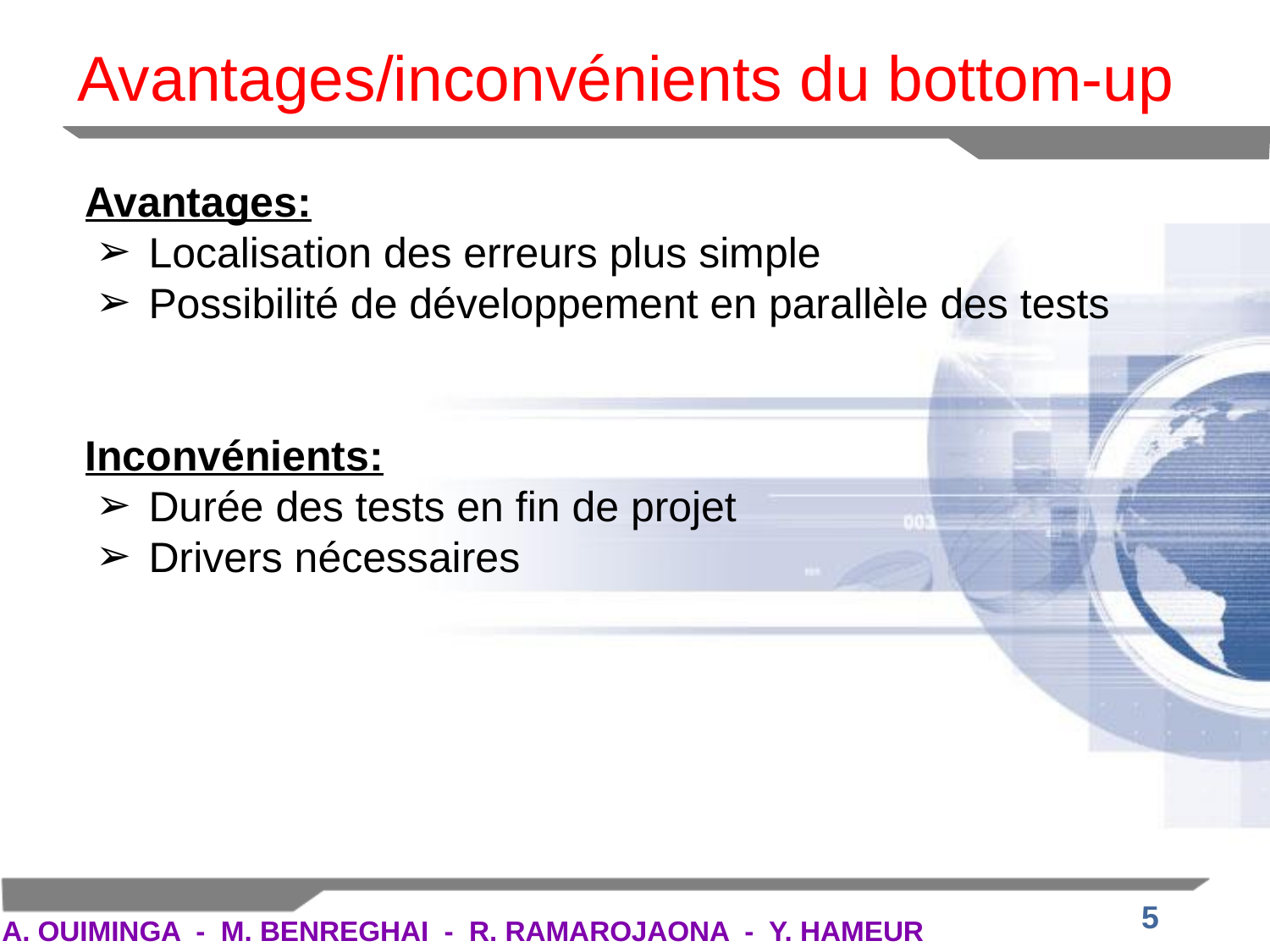

Avantages/inconvénients du bottom-up
Avantages:
Localisation des erreurs plus simple
Possibilité de développement en parallèle des tests

Inconvénients:
Durée des tests en fin de projet
Drivers nécessaires